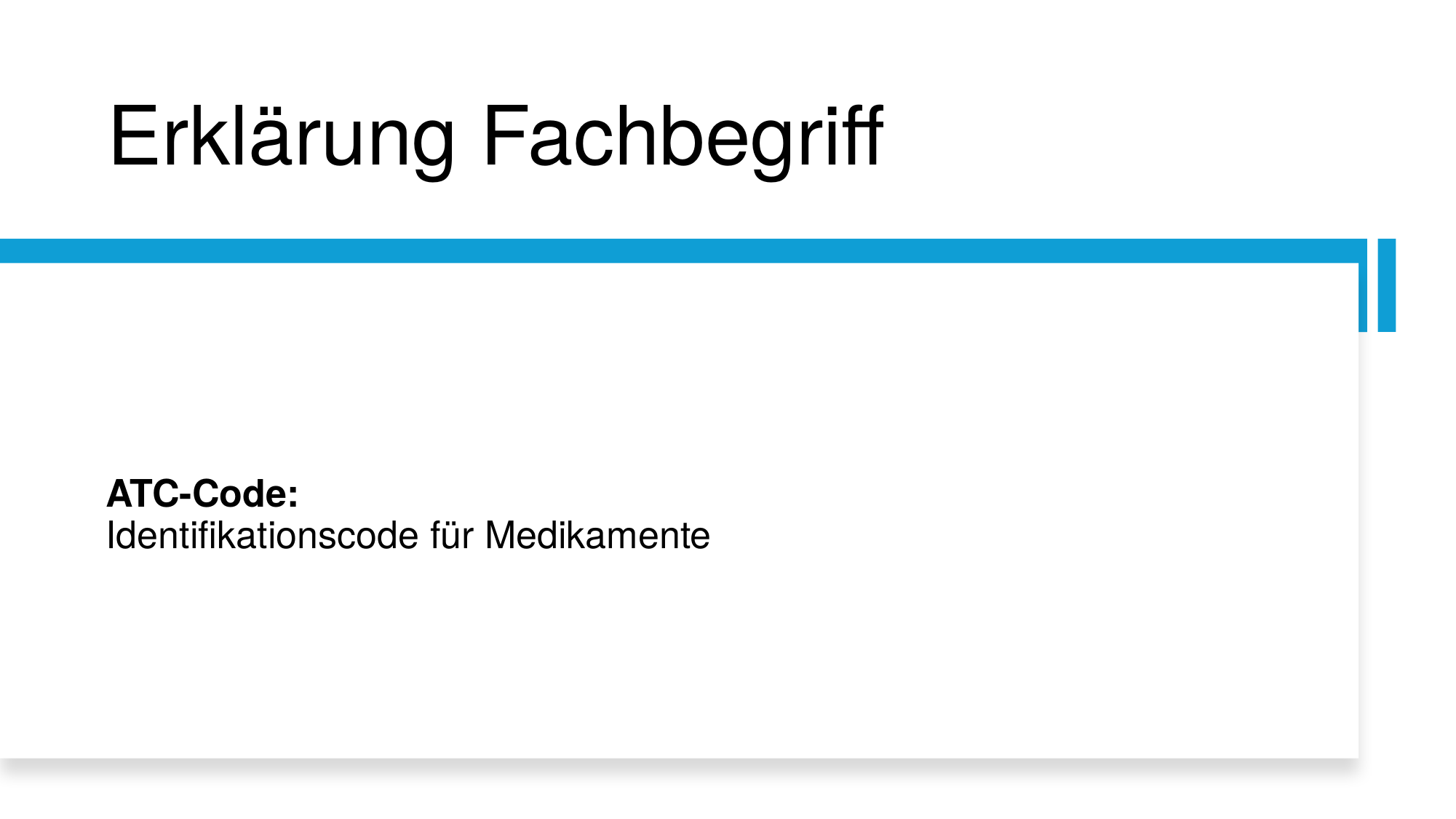

# Erklärung Fachbegriff

ATC-Code:
Identifikationscode für Medikamente
6